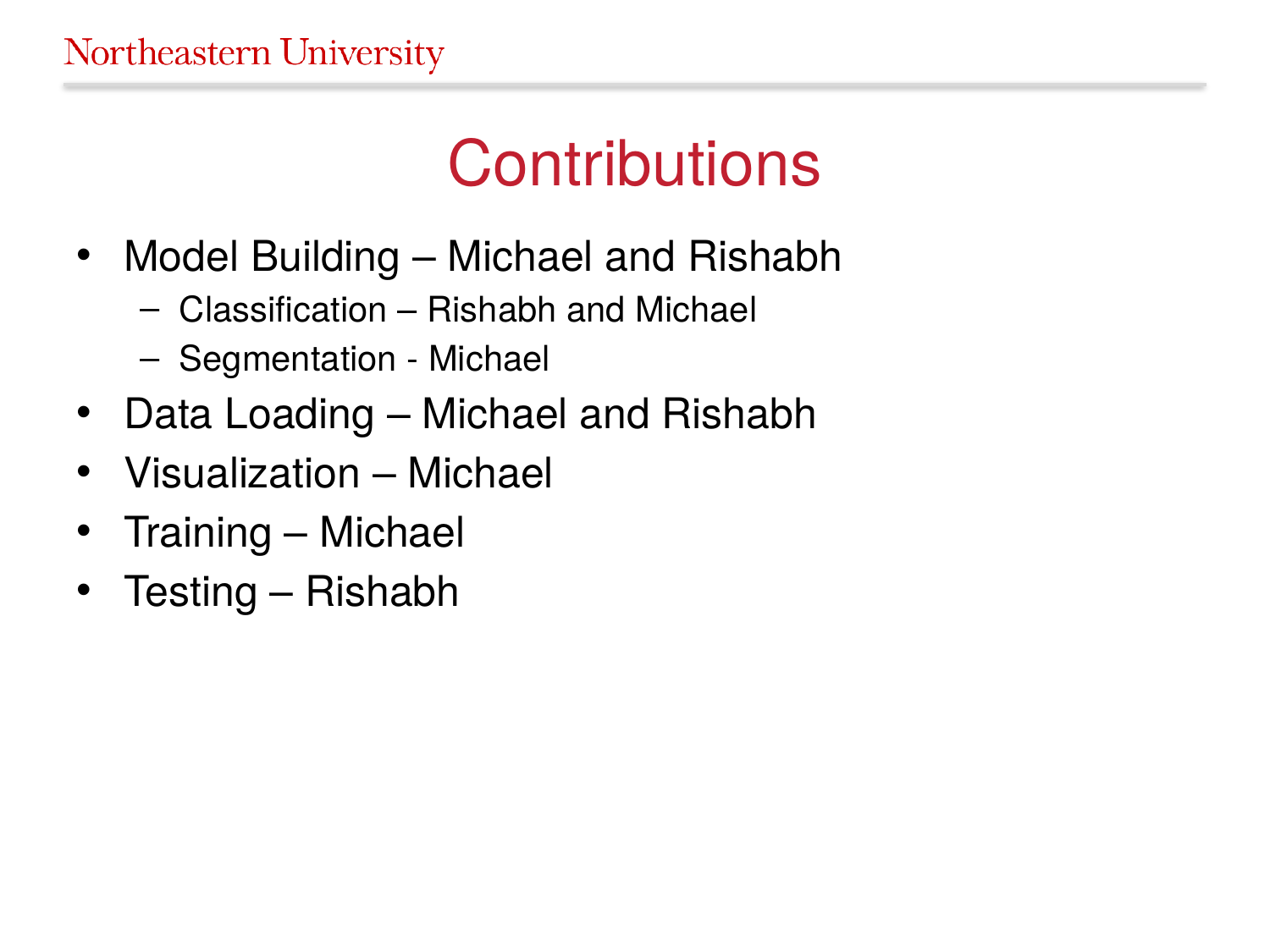

# Contributions
Model Building – Michael and Rishabh
Classification – Rishabh and Michael
Segmentation - Michael
Data Loading – Michael and Rishabh
Visualization – Michael
Training – Michael
Testing – Rishabh